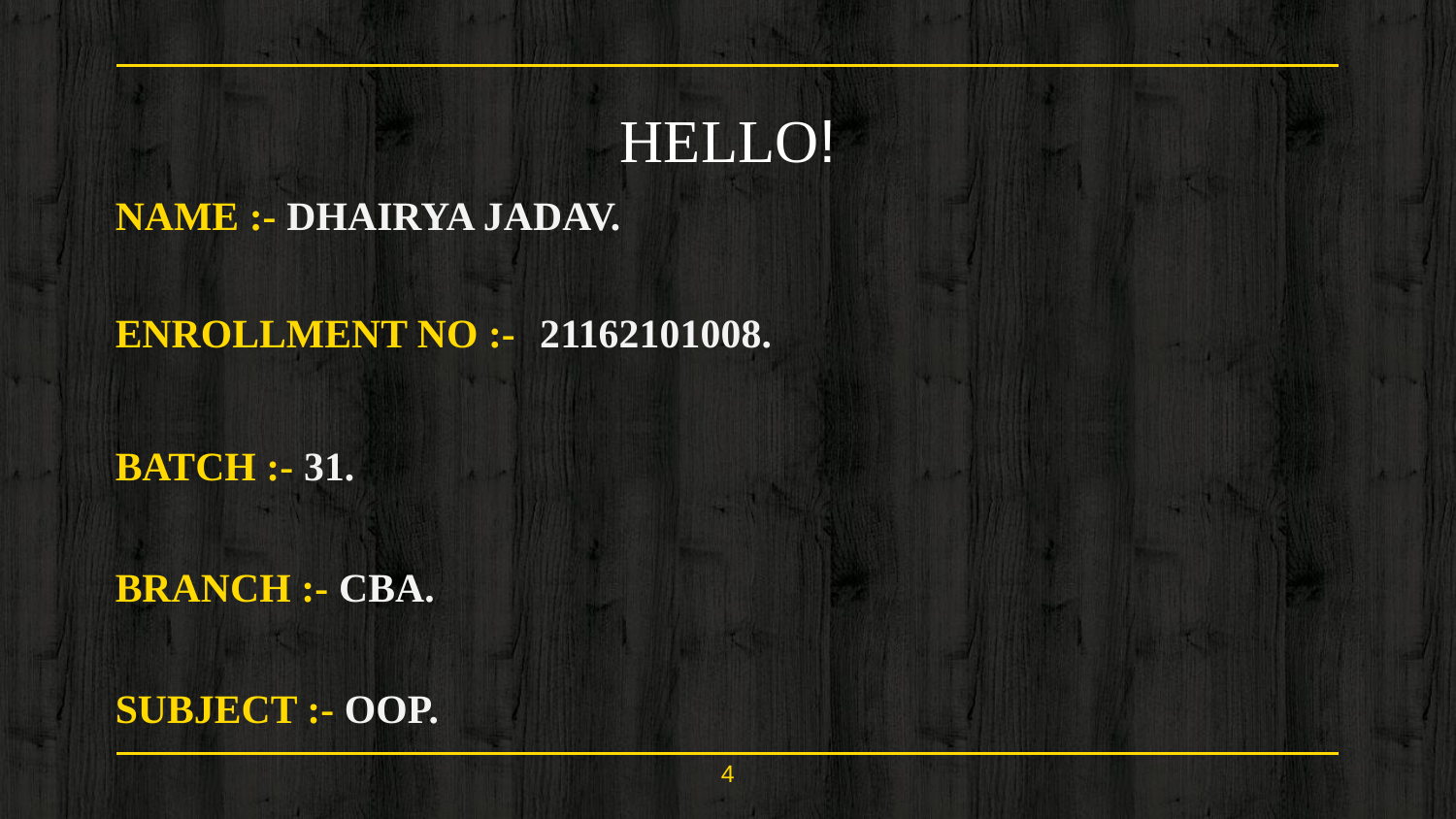

HELLO!
NAME :- DHAIRYA JADAV.
ENROLLMENT NO :- 21162101008.

BATCH :- 31.

BRANCH :- CBA.

SUBJECT :- OOP.
4